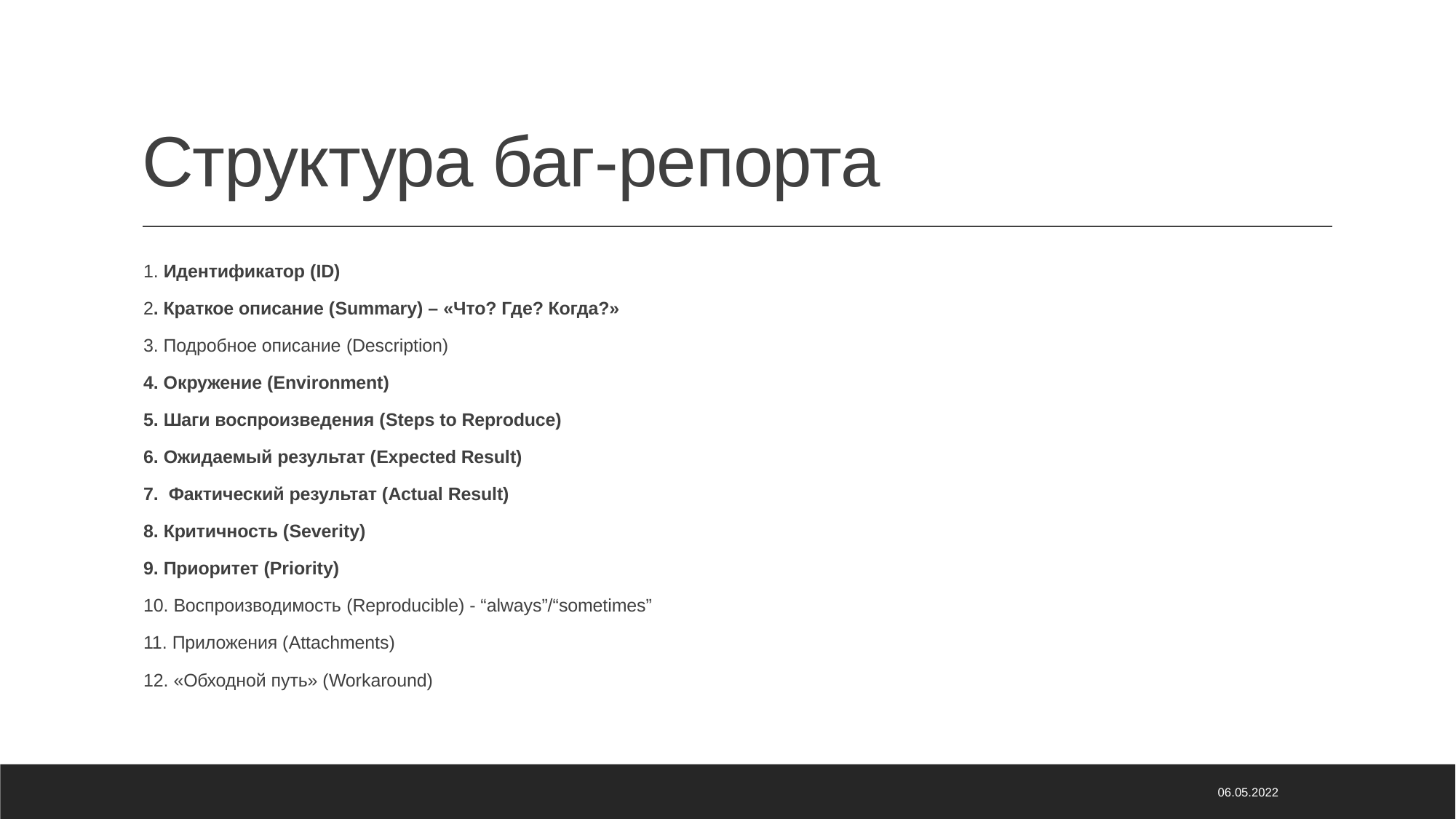

# Структура баг-репорта
1. Идентификатор (ID)
2. Краткое описание (Summary) – «Что? Где? Когда?»
3. Подробное описание (Description)
4. Окружение (Environment)
5. Шаги воспроизведения (Steps to Reproduce)
6. Ожидаемый результат (Expected Result)
7.  Фактический результат (Actual Result)
8. Критичность (Severity)
9. Приоритет (Priority)
10. Воспроизводимость (Reproducible) - “always”/“sometimes”
11. Приложения (Attachments)
12. «Обходной путь» (Workaround)
06.05.2022